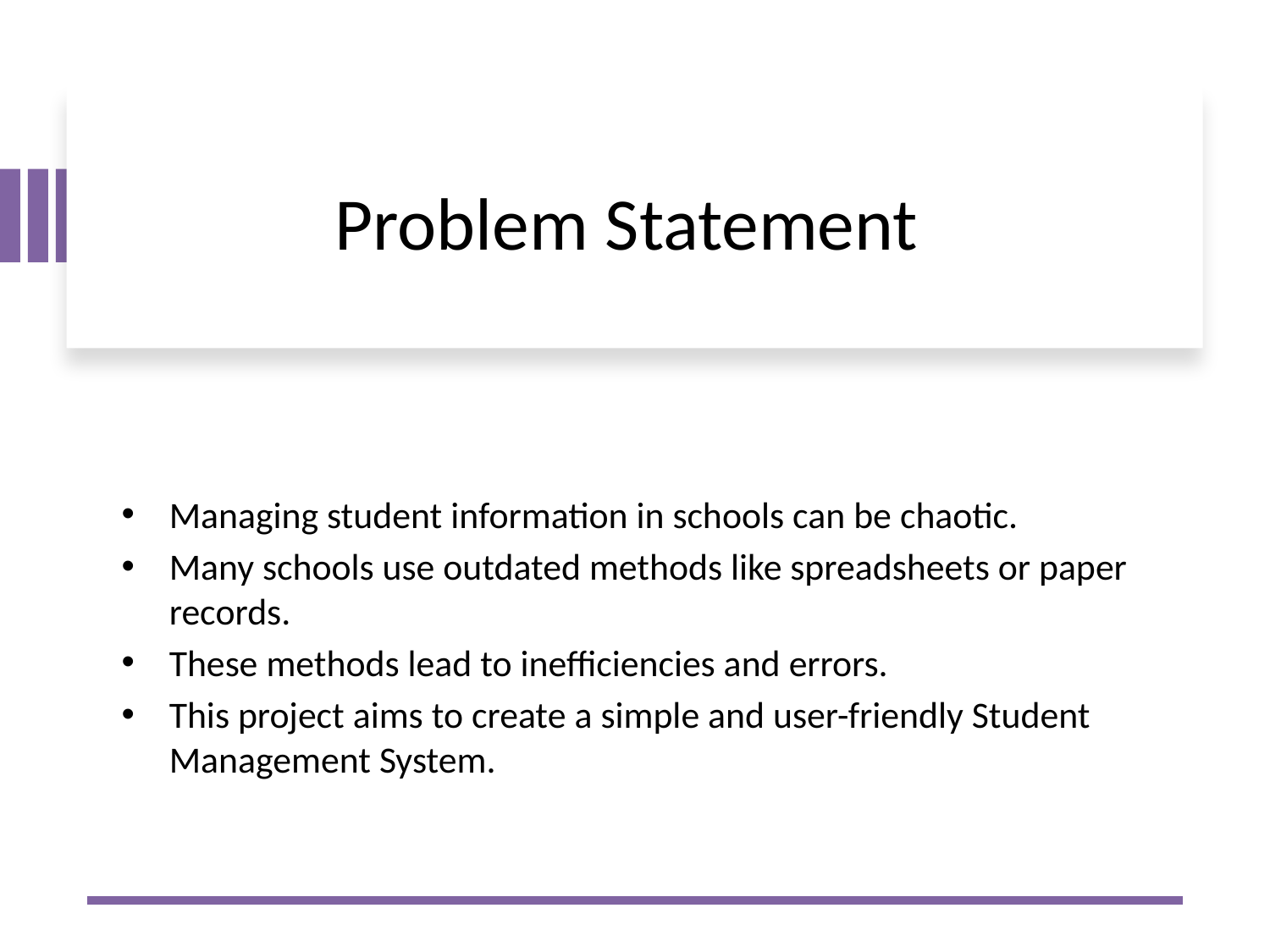

# Problem Statement

Managing student information in schools can be chaotic.
Many schools use outdated methods like spreadsheets or paper records.
These methods lead to inefficiencies and errors.
This project aims to create a simple and user-friendly Student Management System.